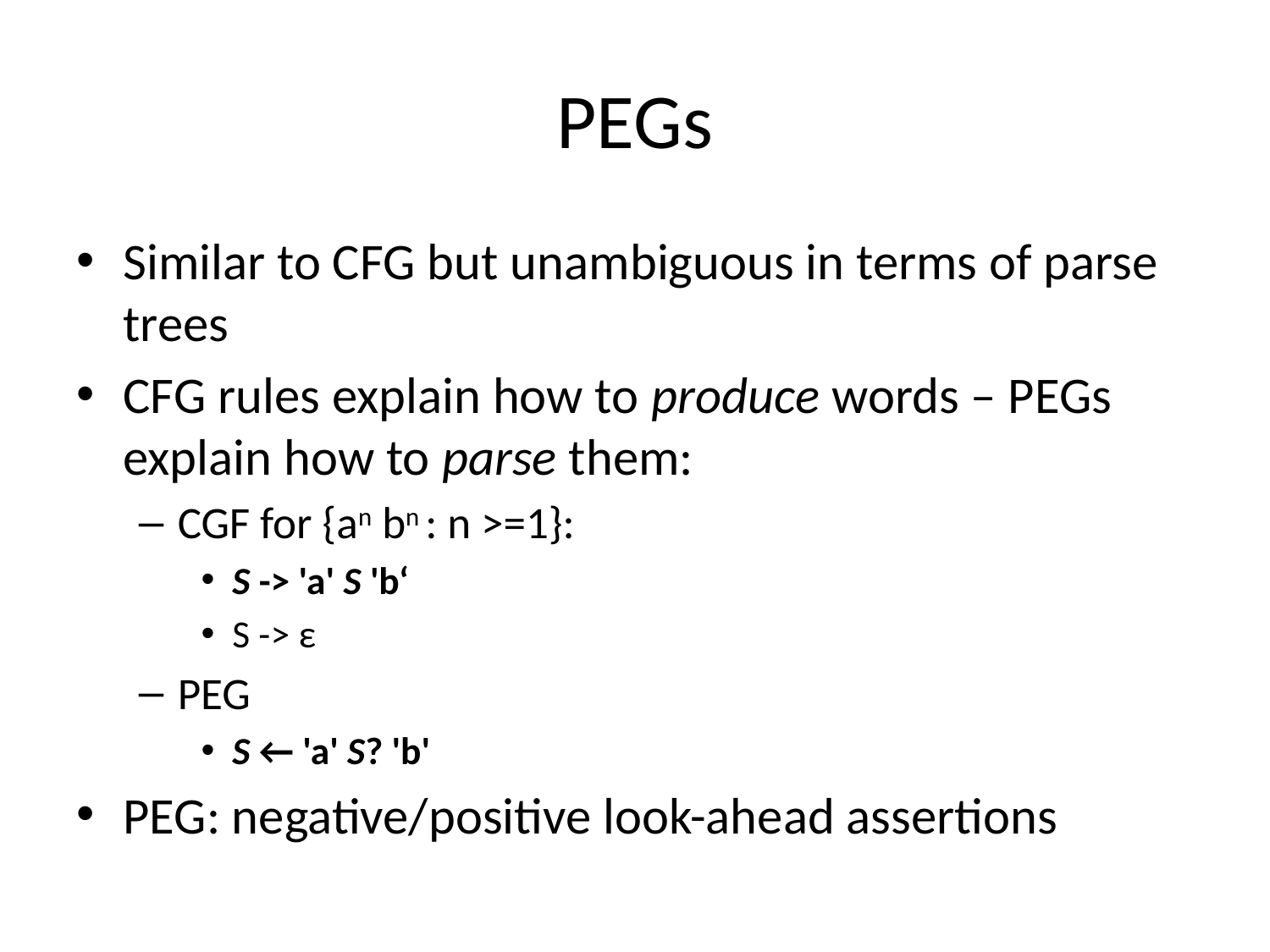

# PEGs
Similar to CFG but unambiguous in terms of parse trees
CFG rules explain how to produce words – PEGs explain how to parse them:
CGF for {an bn : n >=1}:
S -> 'a' S 'b‘
S -> ε
PEG
S ← 'a' S? 'b'
PEG: negative/positive look-ahead assertions